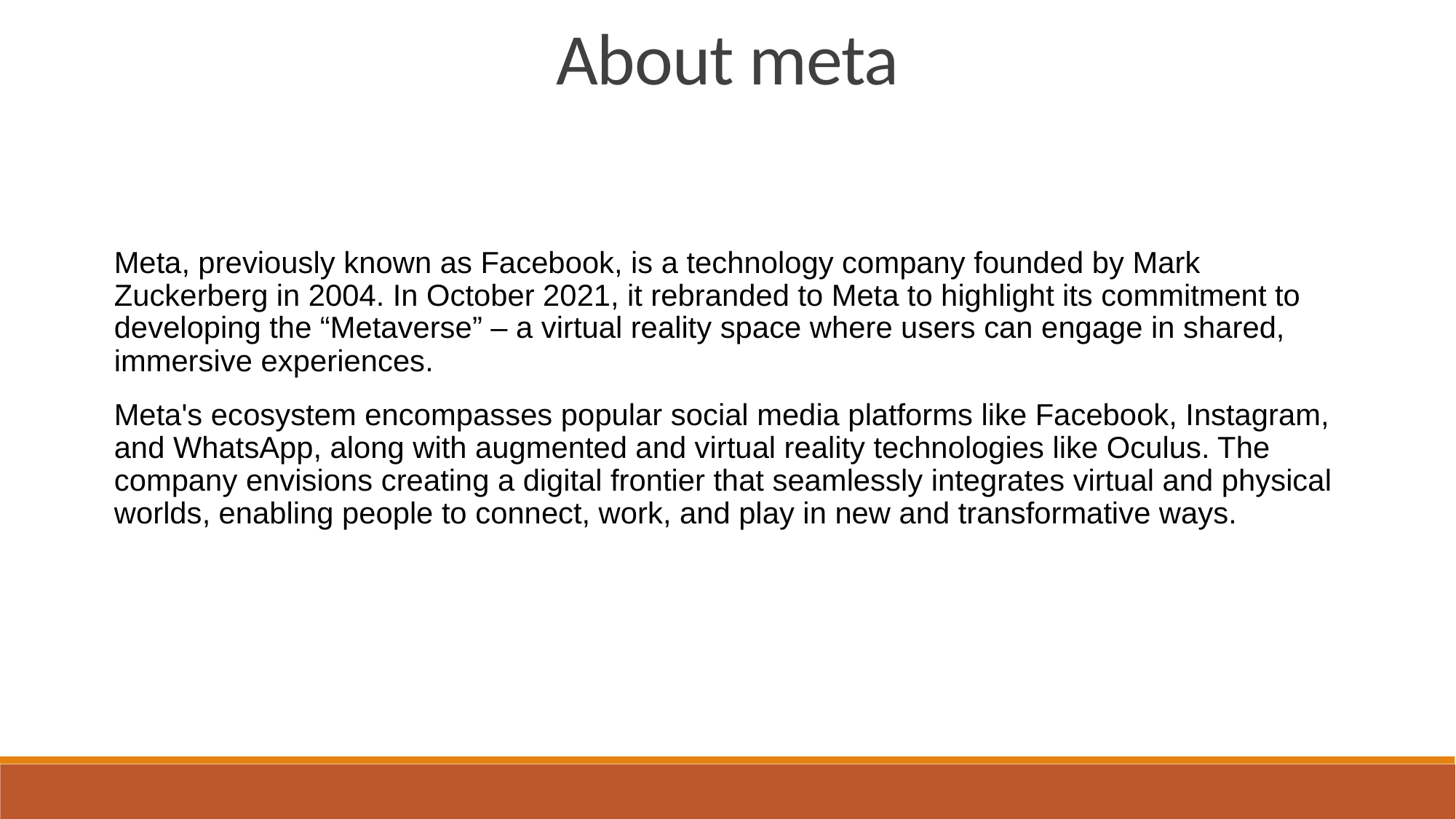

About meta

Meta, previously known as Facebook, is a technology company founded by Mark Zuckerberg in 2004. In October 2021, it rebranded to Meta to highlight its commitment to developing the “Metaverse” – a virtual reality space where users can engage in shared, immersive experiences.
Meta's ecosystem encompasses popular social media platforms like Facebook, Instagram, and WhatsApp, along with augmented and virtual reality technologies like Oculus. The company envisions creating a digital frontier that seamlessly integrates virtual and physical worlds, enabling people to connect, work, and play in new and transformative ways.